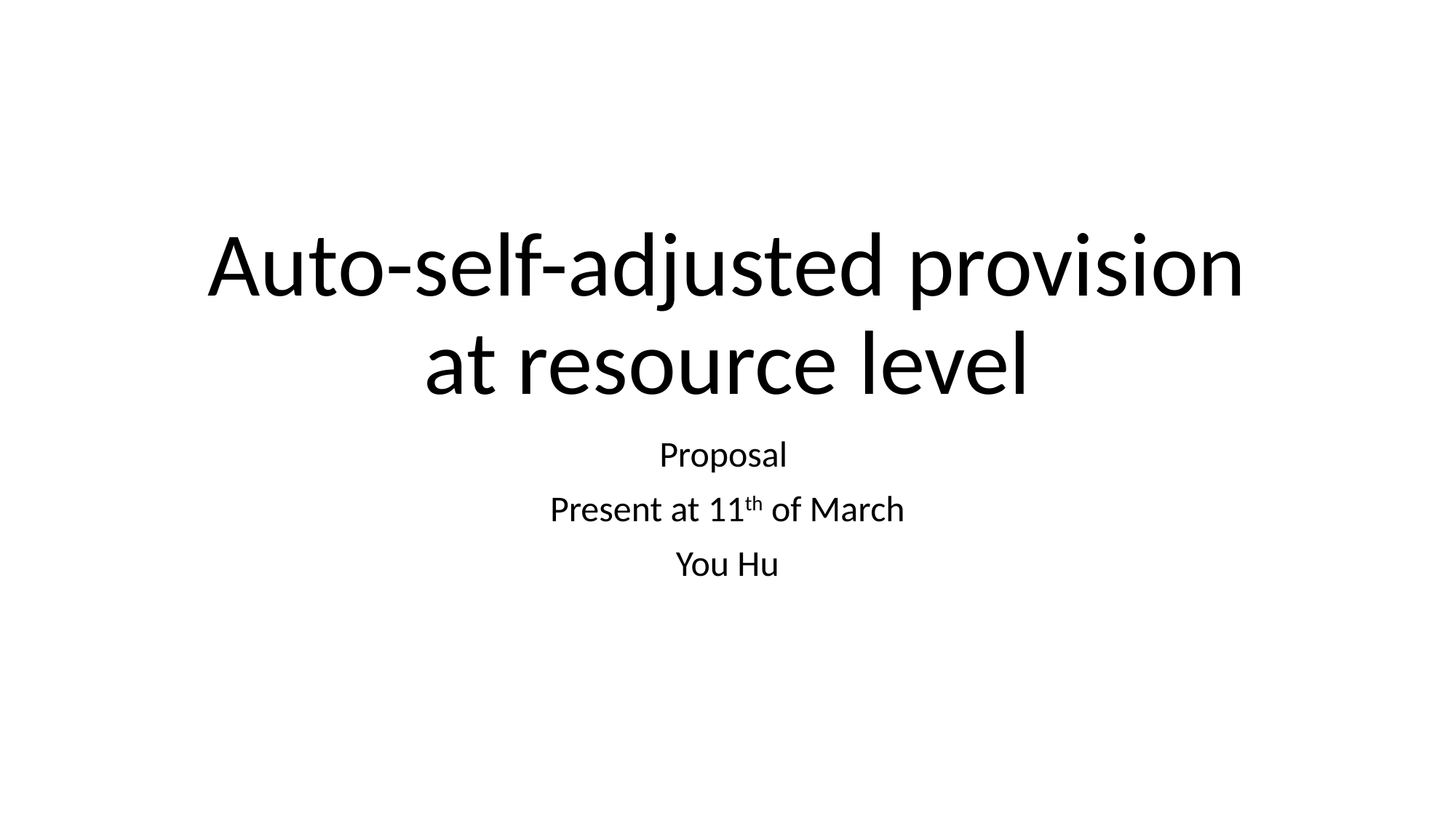

# Auto-self-adjusted provision at resource level
Proposal
Present at 11th of March
You Hu